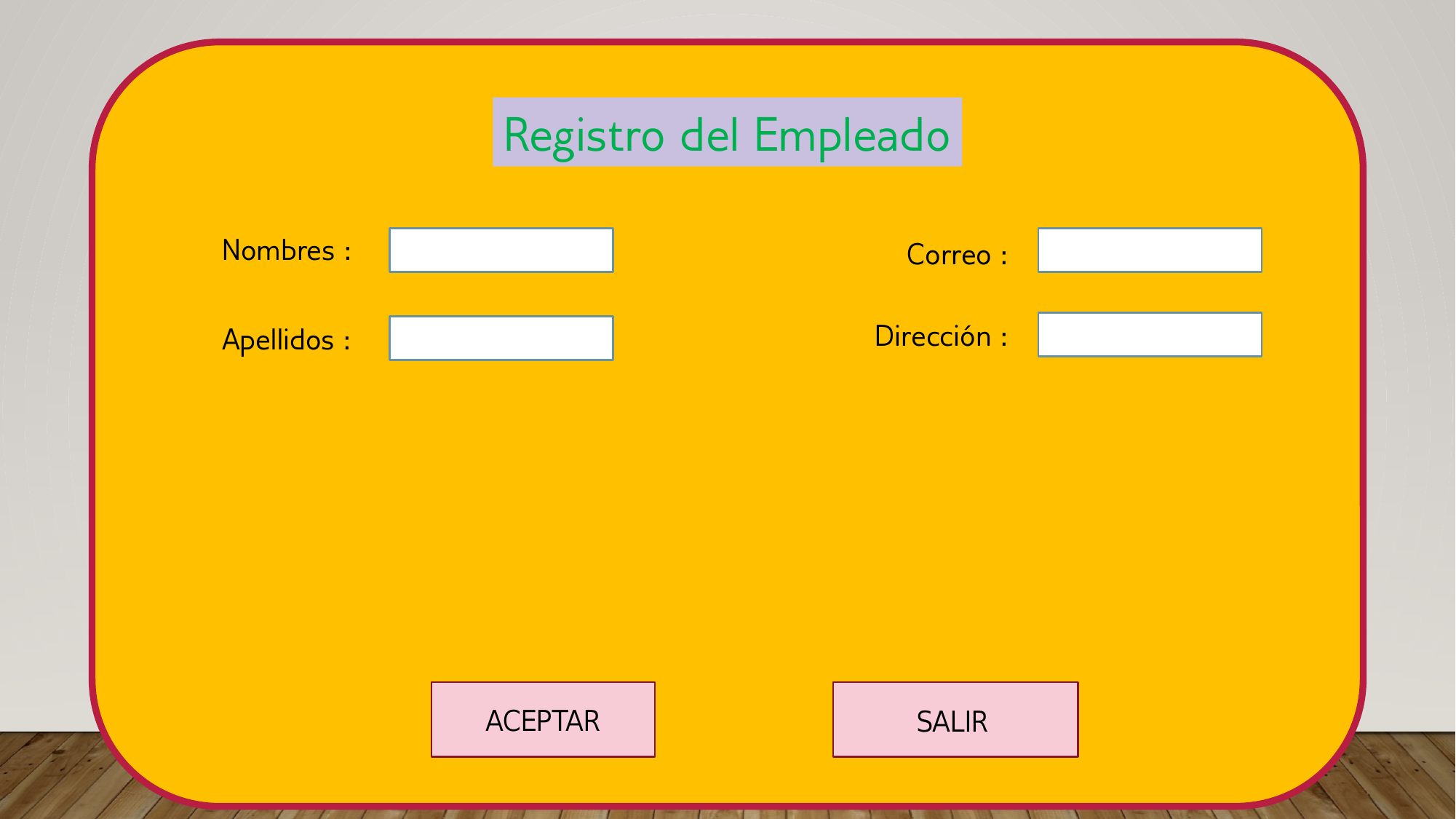

Registro del Empleado
Nombres :

Correo :
Dirección :

Apellidos :

SALIR

ACEPTAR